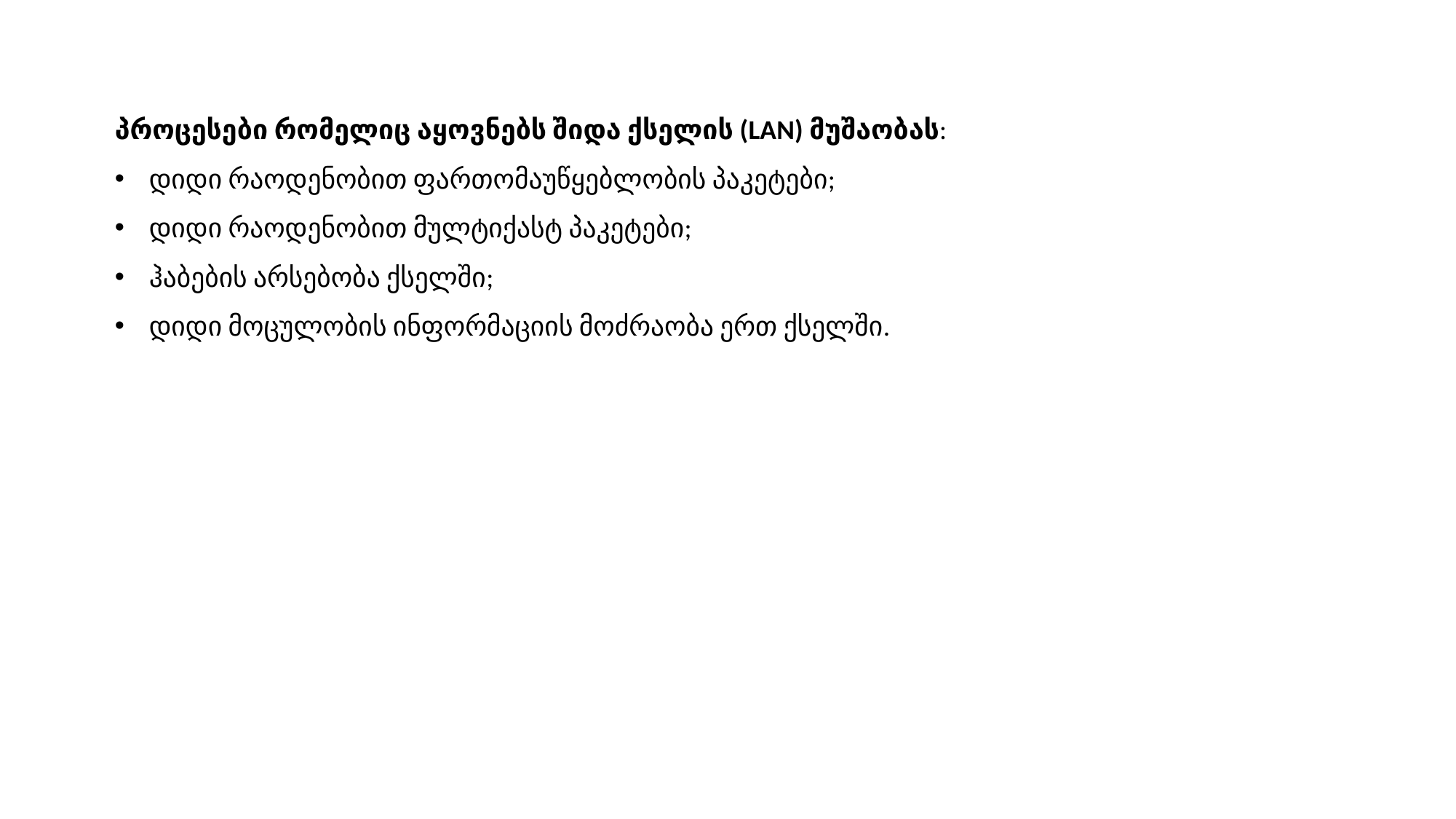

პროცესები რომელიც აყოვნებს შიდა ქსელის (LAN) მუშაობას:
დიდი რაოდენობით ფართომაუწყებლობის პაკეტები;
დიდი რაოდენობით მულტიქასტ პაკეტები;
ჰაბების არსებობა ქსელში;
დიდი მოცულობის ინფორმაციის მოძრაობა ერთ ქსელში.